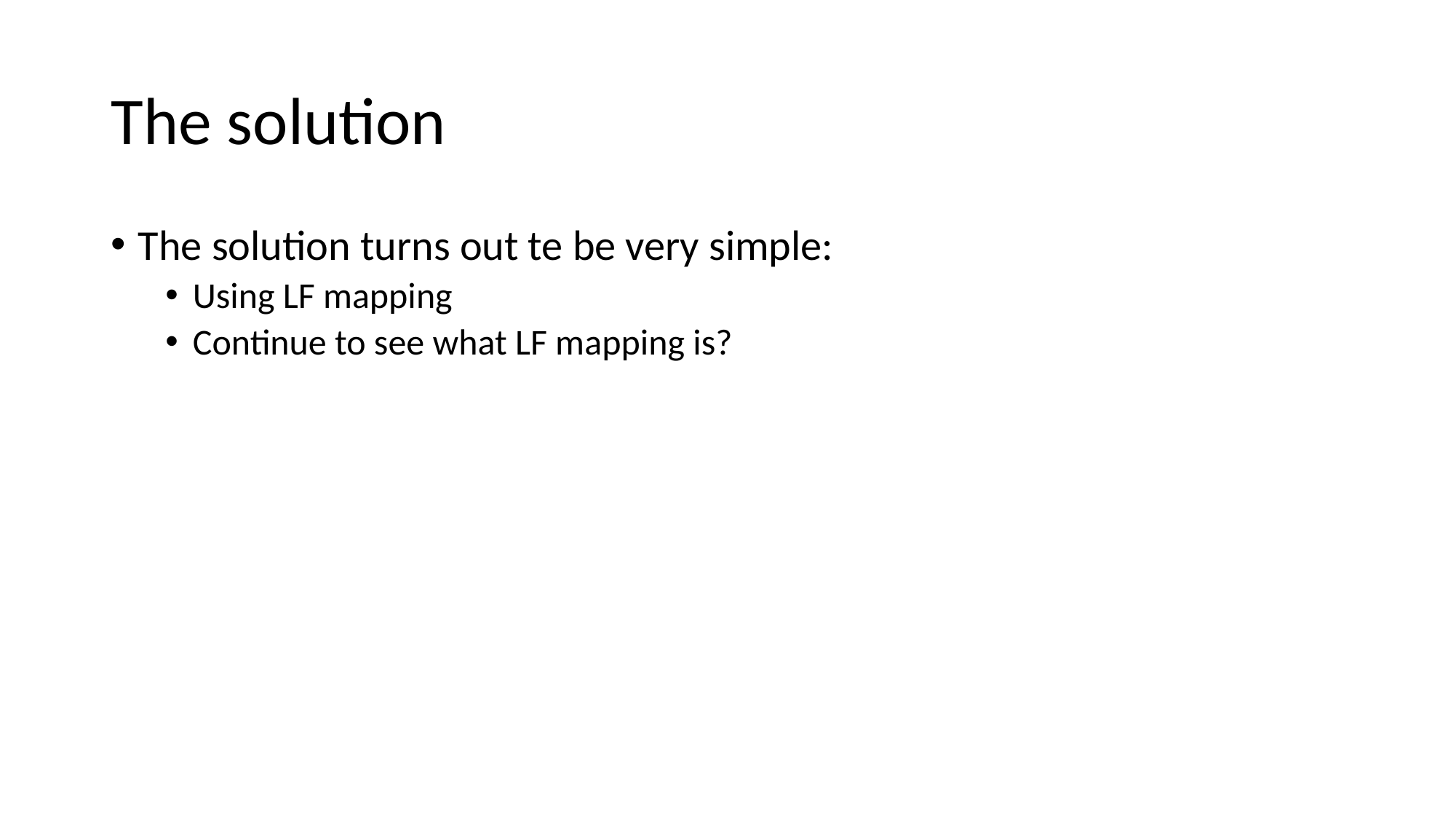

# The solution
The solution turns out te be very simple:
Using LF mapping
Continue to see what LF mapping is?